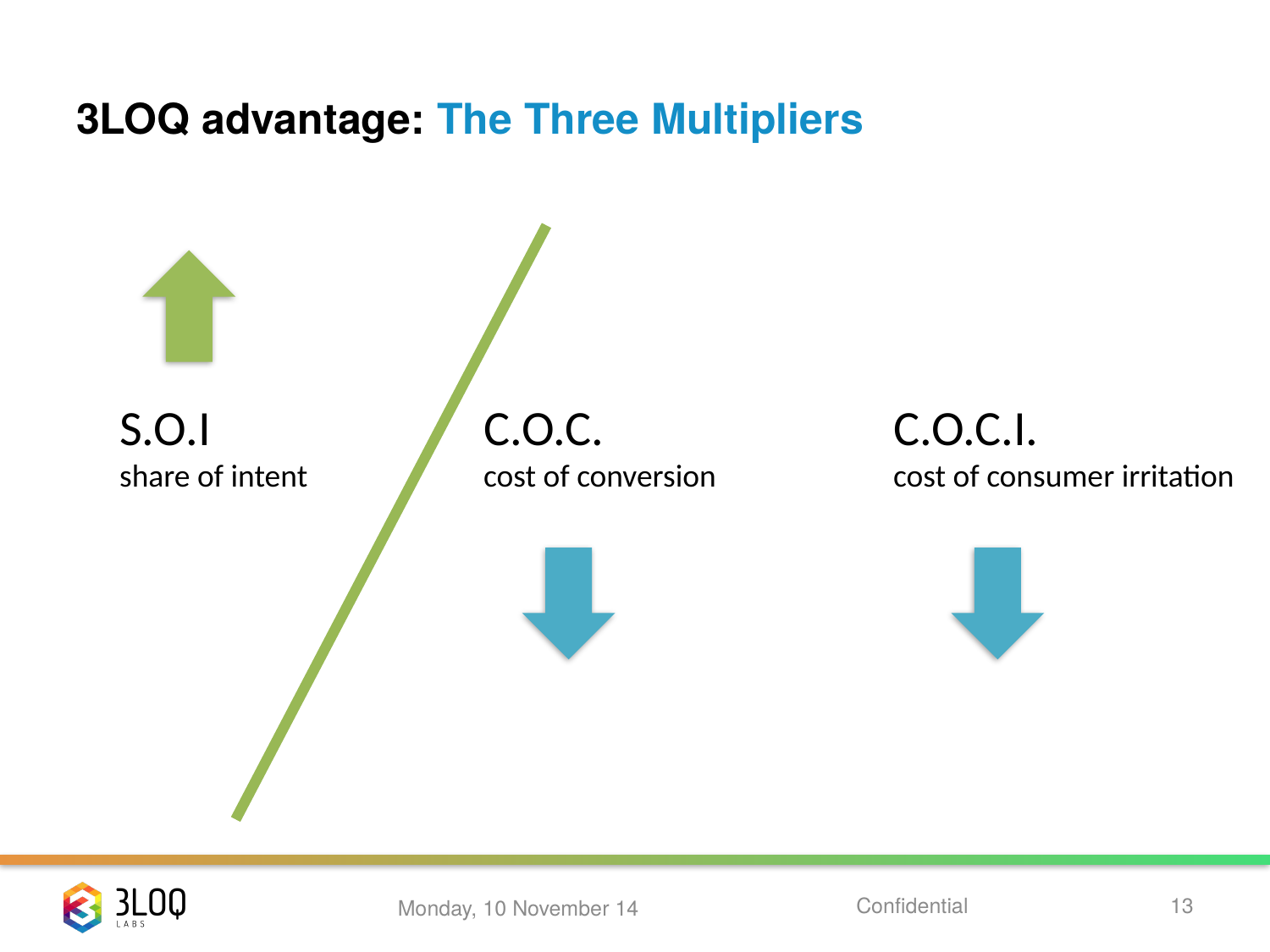

# 3LOQ advantage: The Three Multipliers

S.O.I
share of intent
C.O.C.
cost of conversion
C.O.C.I.
cost of consumer irritation

Monday, 10 November 14
Confidential
13